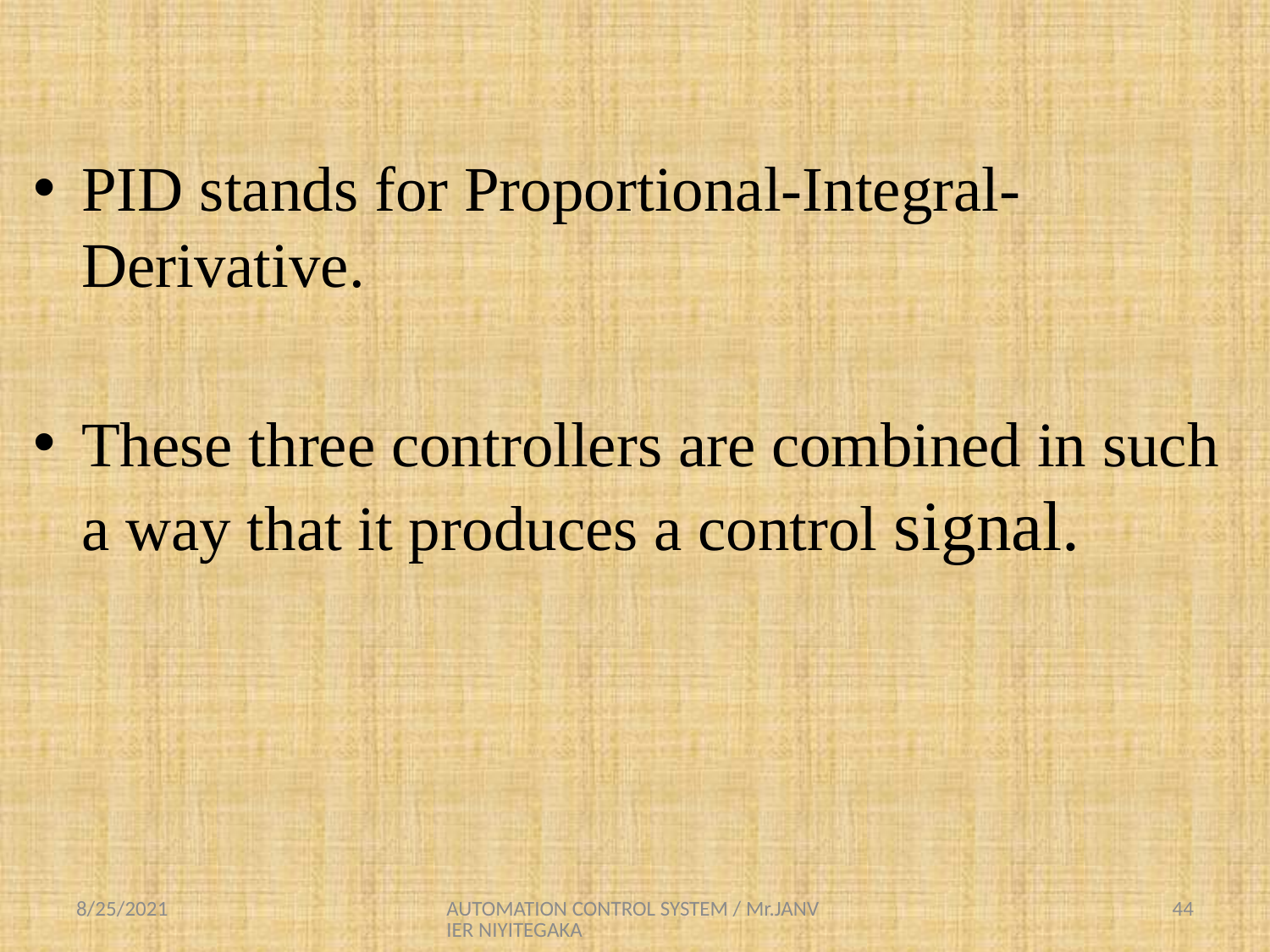

PID stands for Proportional-Integral-Derivative.

These three controllers are combined in such a way that it produces a control signal.
8/25/2021
AUTOMATION CONTROL SYSTEM / Mr.JANVIER NIYITEGAKA
44